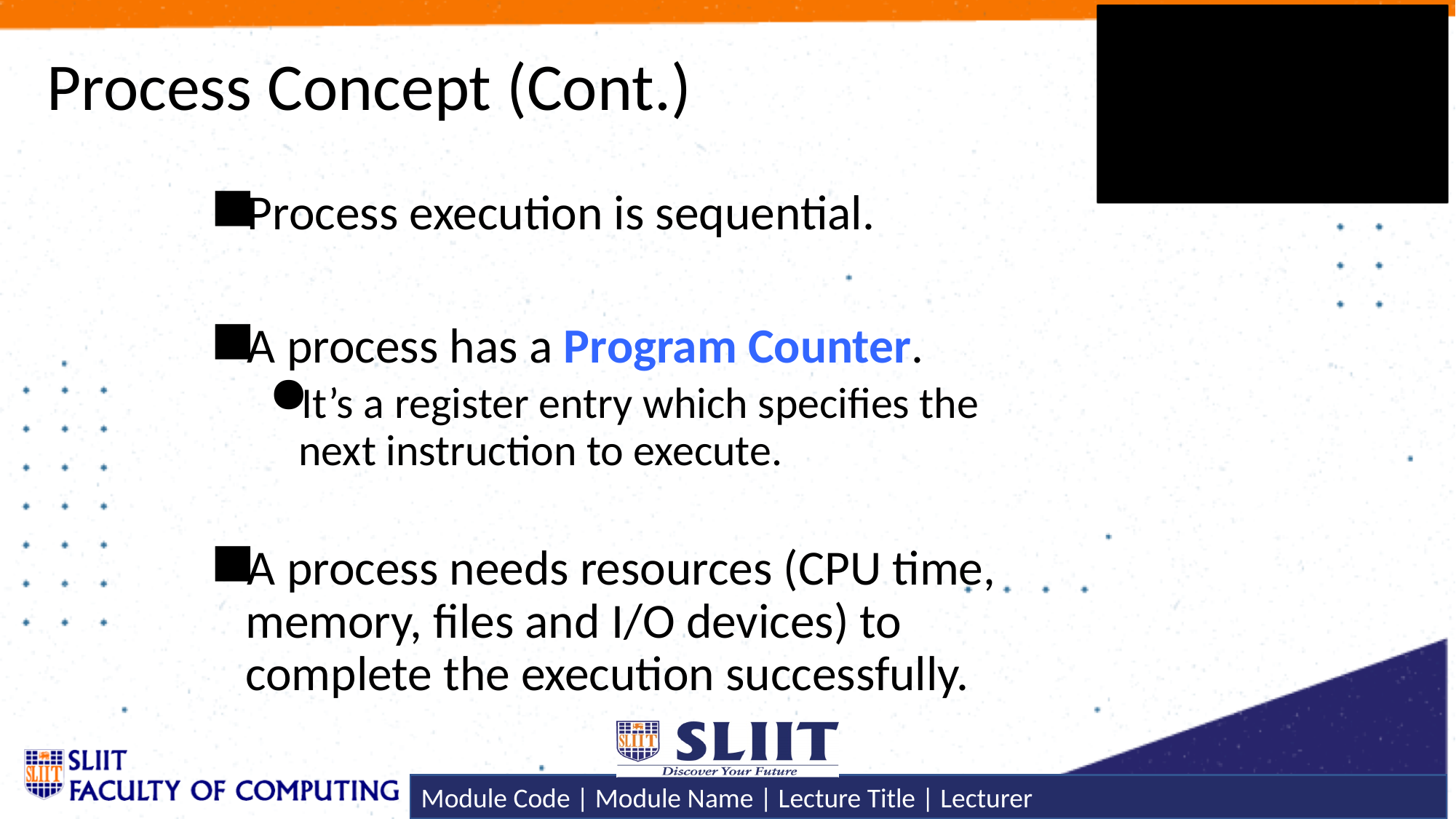

# Process Concept (Cont.)
Process execution is sequential.

A process has a Program Counter.
It’s a register entry which specifies the next instruction to execute.

A process needs resources (CPU time, memory, files and I/O devices) to complete the execution successfully.